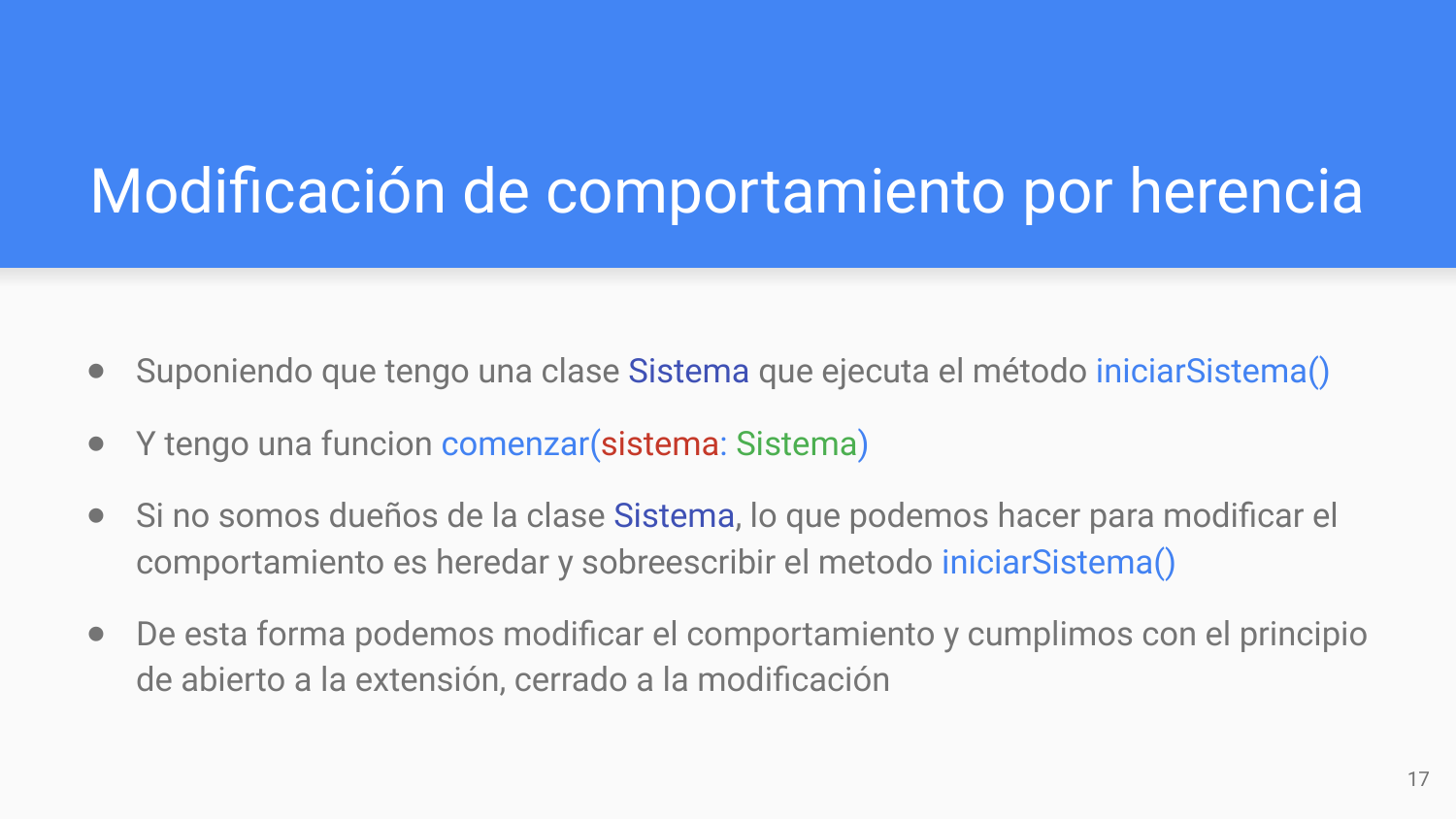

# Modificación de comportamiento por herencia
Suponiendo que tengo una clase Sistema que ejecuta el método iniciarSistema()
Y tengo una funcion comenzar(sistema: Sistema)
Si no somos dueños de la clase Sistema, lo que podemos hacer para modificar el comportamiento es heredar y sobreescribir el metodo iniciarSistema()
De esta forma podemos modificar el comportamiento y cumplimos con el principio de abierto a la extensión, cerrado a la modificación
17